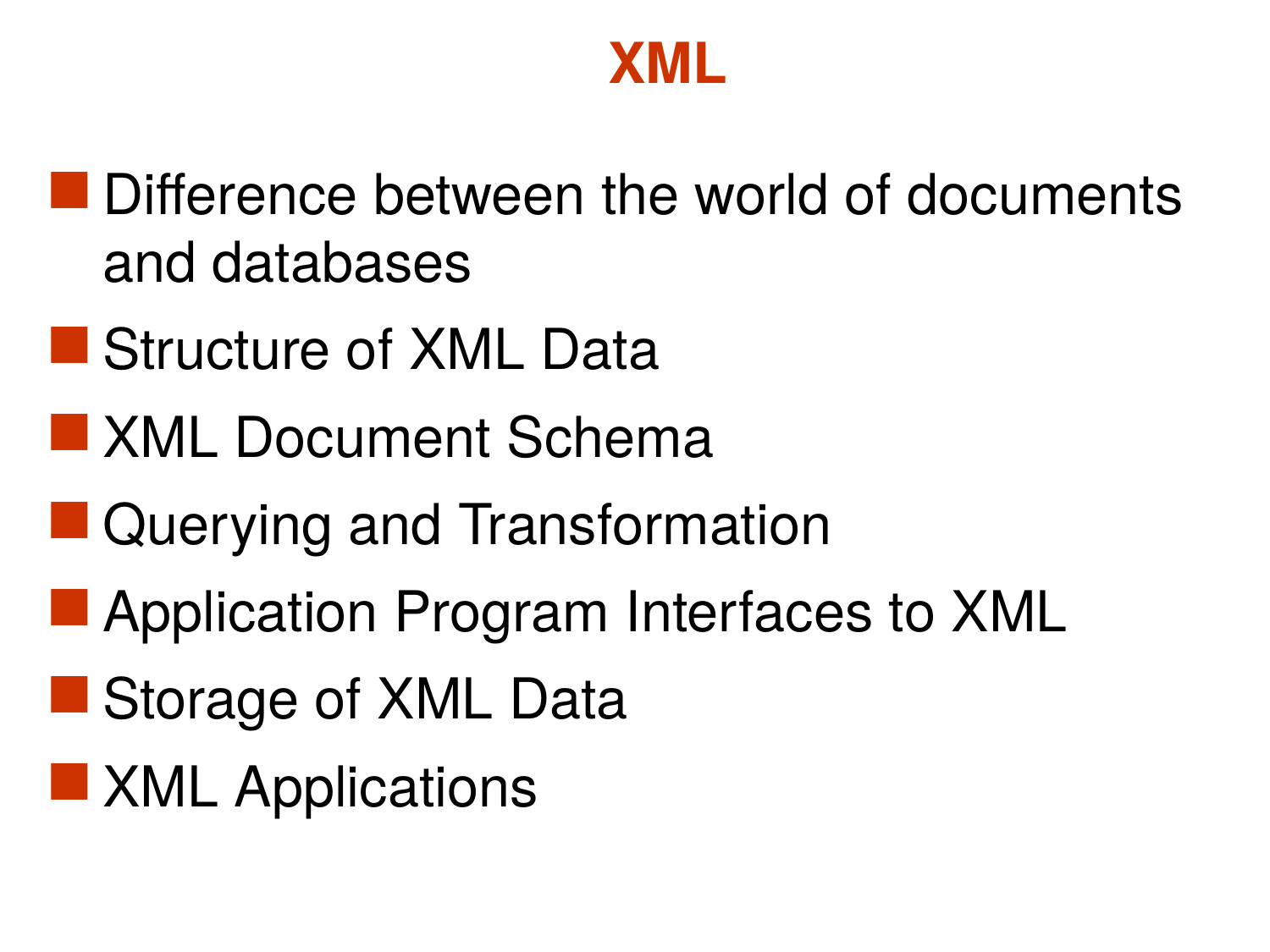

# XML
Difference between the world of documents and databases
Structure of XML Data
XML Document Schema
Querying and Transformation
Application Program Interfaces to XML
Storage of XML Data
XML Applications